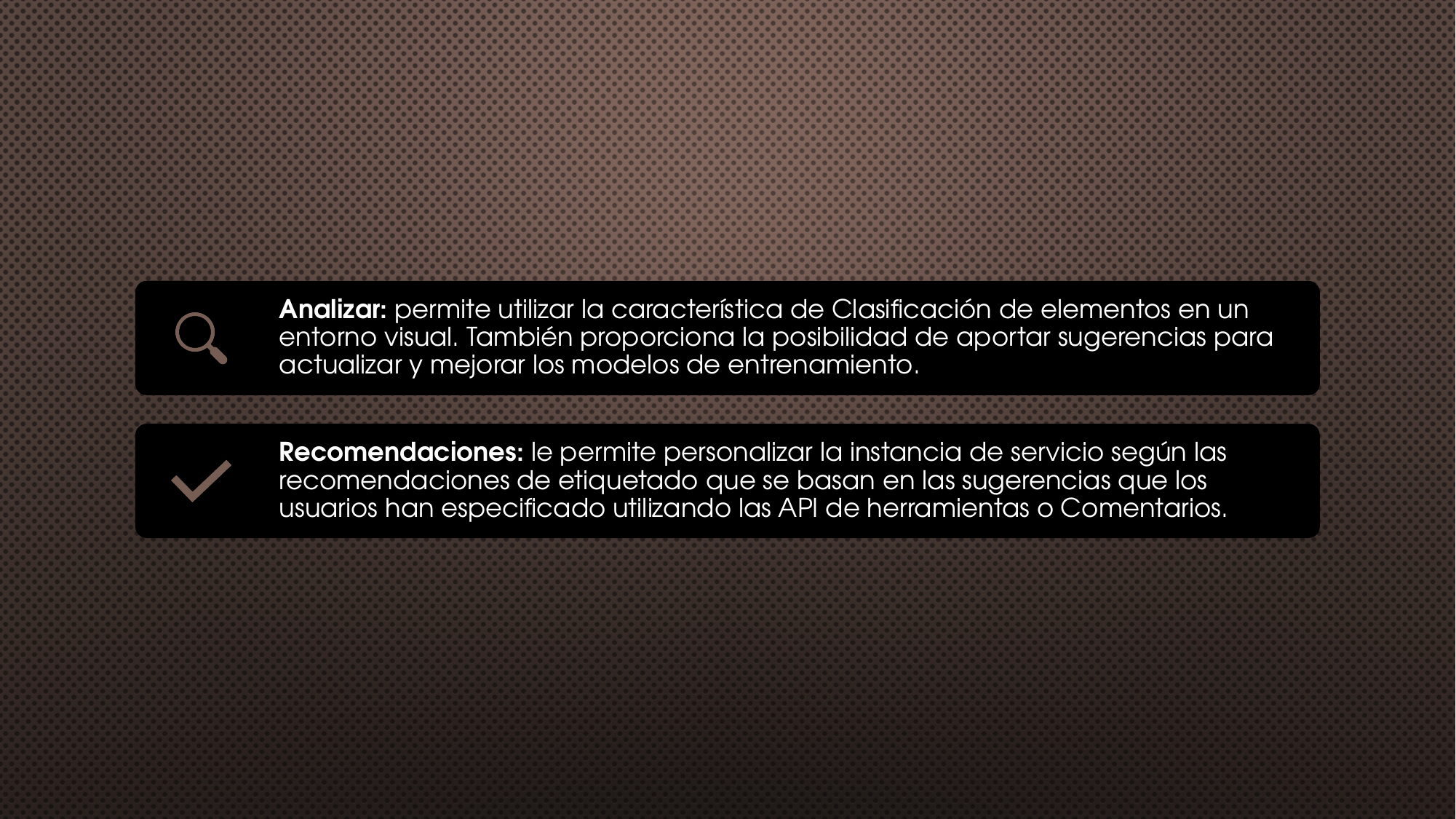

Analizar: permite utilizar la característica de Clasificación de elementos en un entorno visual. También proporciona la posibilidad de aportar sugerencias para actualizar y mejorar los modelos de entrenamiento.
Recomendaciones: le permite personalizar la instancia de servicio según las recomendaciones de etiquetado que se basan en las sugerencias que los usuarios han especificado utilizando las API de herramientas o Comentarios.